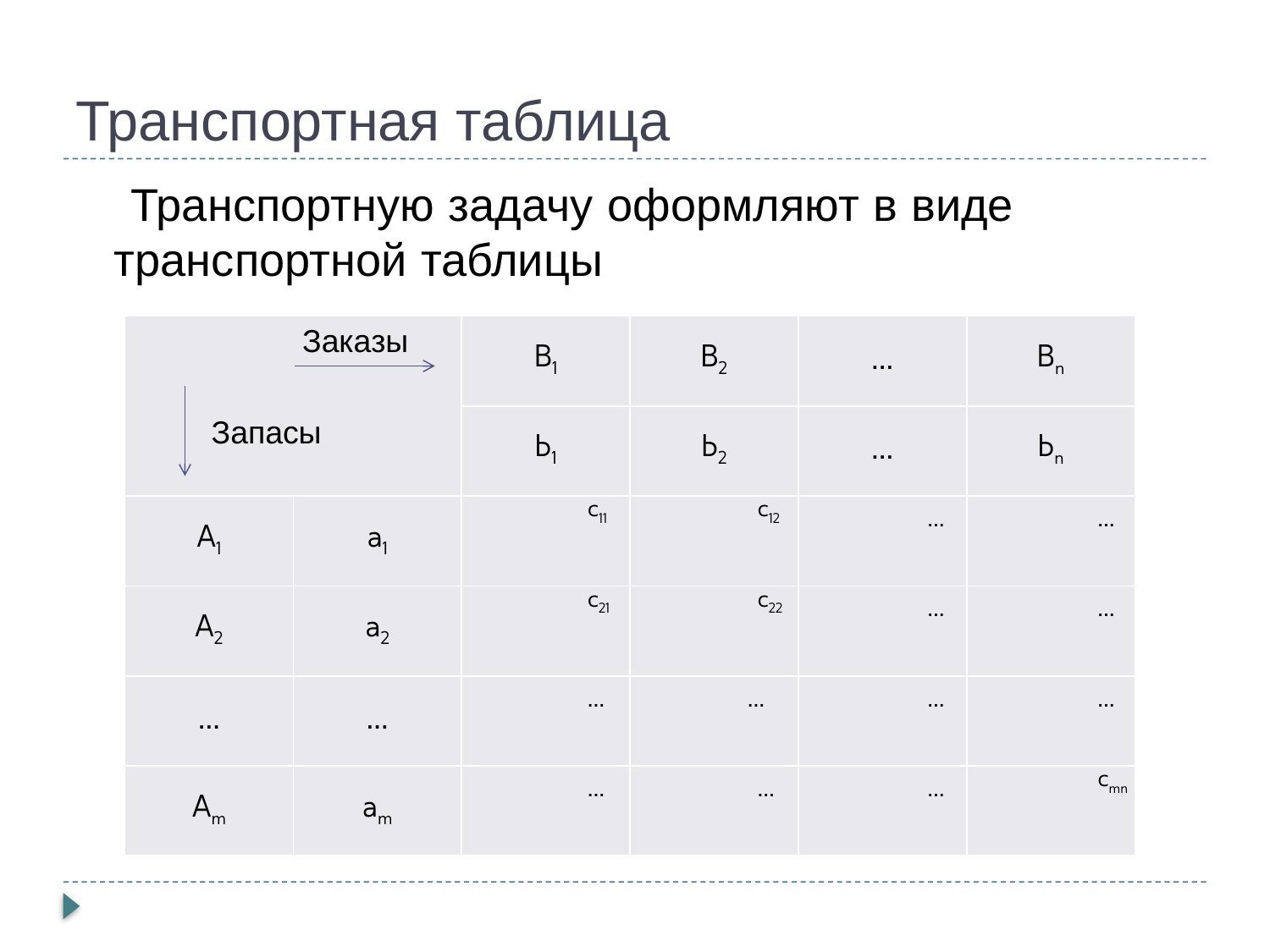

# Транспортная таблица
    Транспортную задачу оформляют в виде транспортной таблицы
Заказы
|  |  | B1 | B2 | … | Bn |
| --- | --- | --- | --- | --- | --- |
|  |  | b1 | b2 | … | bn |
| A1 | a1 |  |  |  |  |
| A2 | a2 |  |  |  |  |
| … | … |  |  |  |  |
| Am | am |  |  |  |  |
Запасы
c11
c12
…
…
c21
c22
…
…
…
…
…
…
cmn
…
…
…